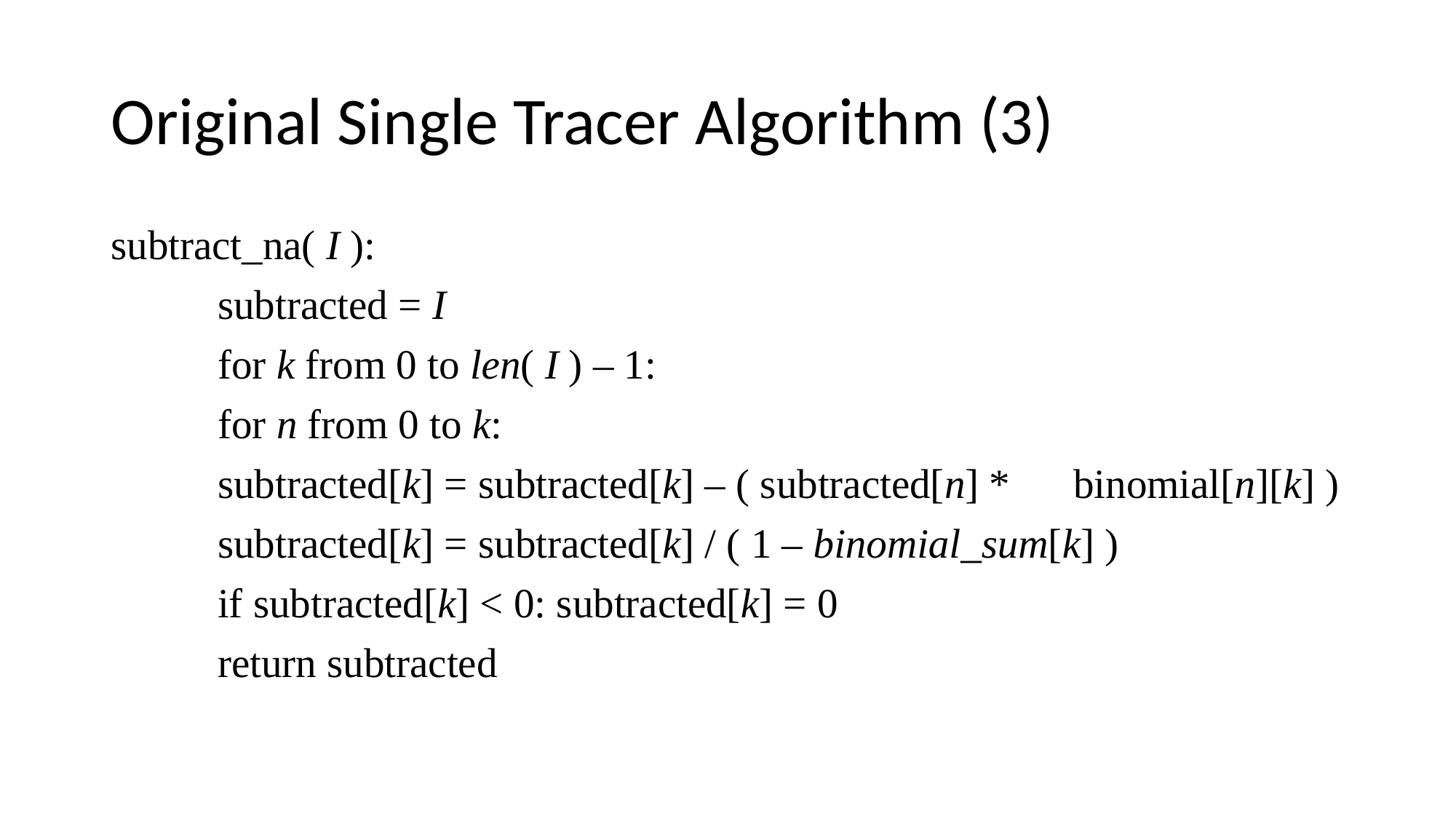

# Original Single Tracer Algorithm (3)
subtract_na( I ):
	subtracted = I
	for k from 0 to len( I ) – 1:
		for n from 0 to k:
			subtracted[k] = subtracted[k] – ( subtracted[n] * 				binomial[n][k] )
		subtracted[k] = subtracted[k] / ( 1 – binomial_sum[k] )
		if subtracted[k] < 0: subtracted[k] = 0
	return subtracted